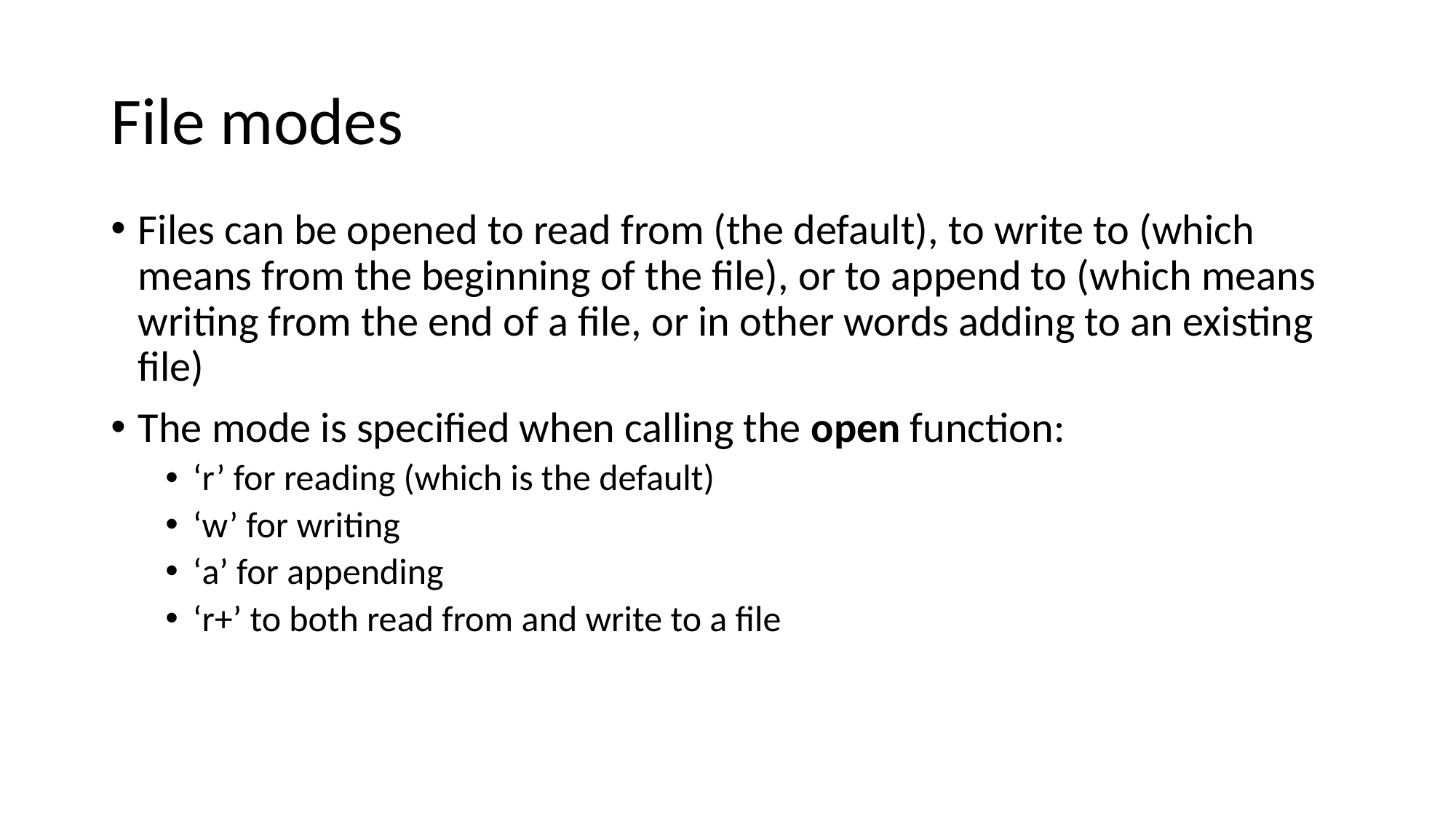

# File modes
Files can be opened to read from (the default), to write to (which means from the beginning of the file), or to append to (which means writing from the end of a file, or in other words adding to an existing file)
The mode is specified when calling the open function:
‘r’ for reading (which is the default)
‘w’ for writing
‘a’ for appending
‘r+’ to both read from and write to a file